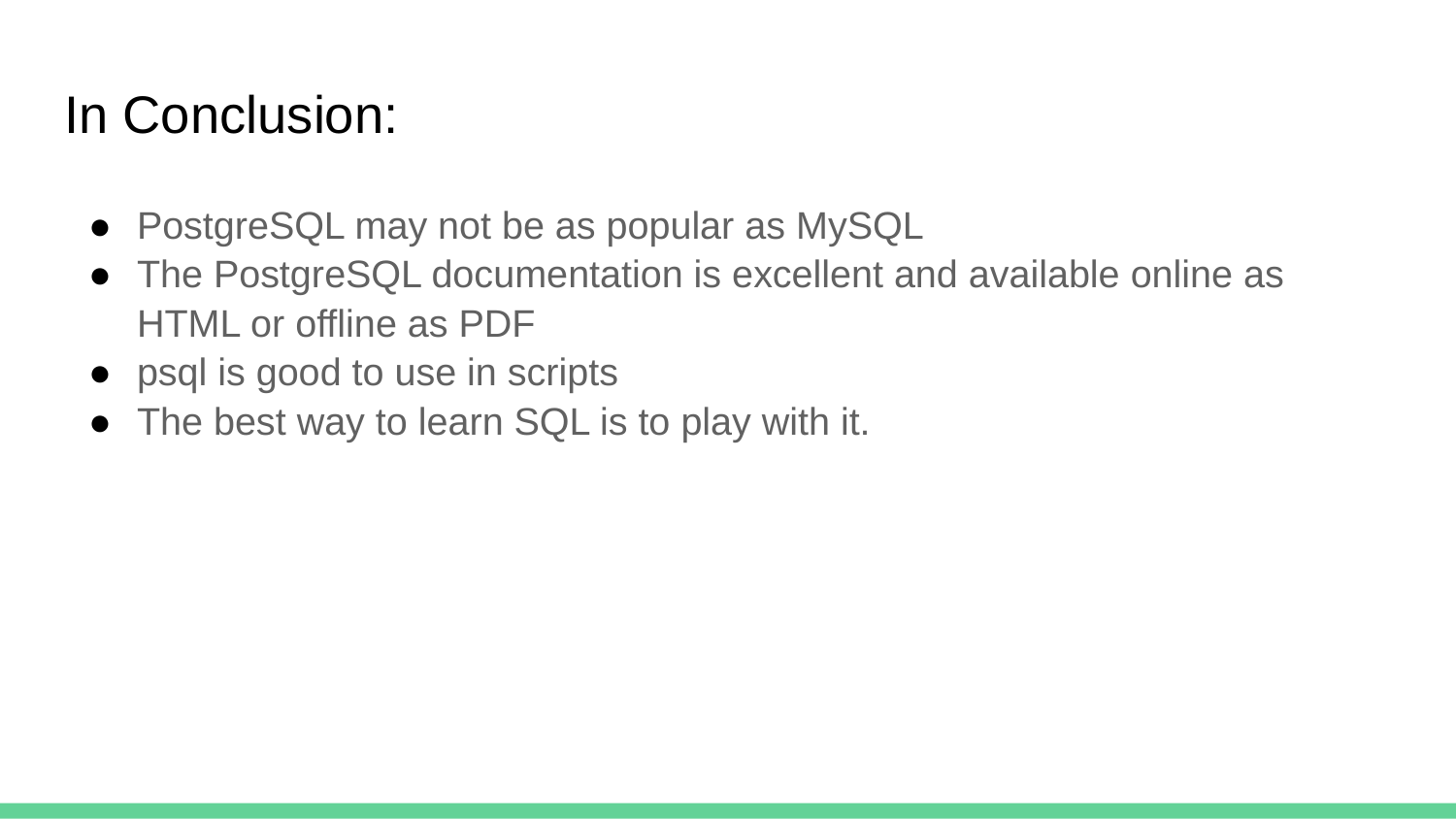

# In Conclusion:
PostgreSQL may not be as popular as MySQL
The PostgreSQL documentation is excellent and available online as HTML or offline as PDF
psql is good to use in scripts
The best way to learn SQL is to play with it.